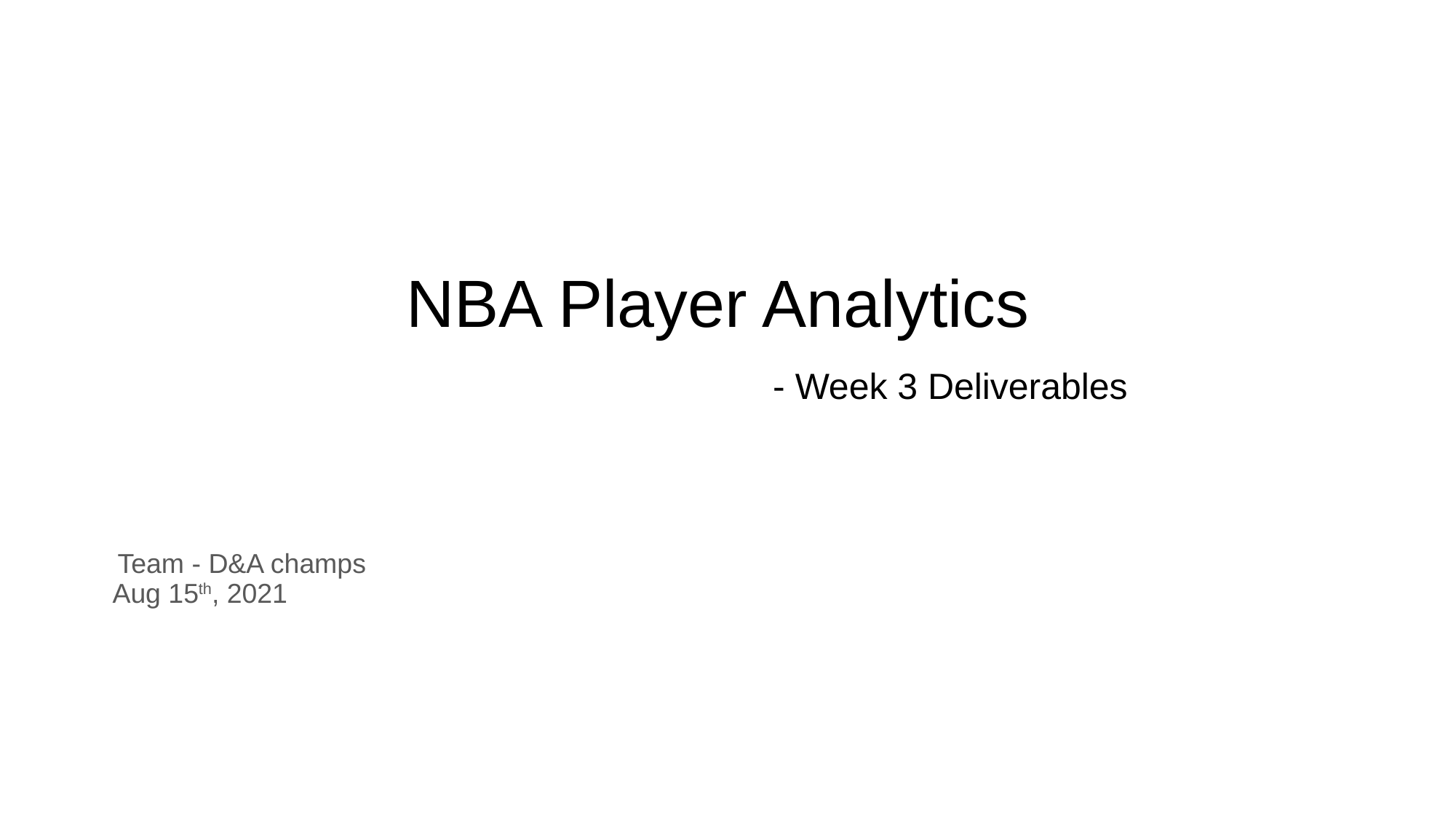

# NBA Player Analytics - Week 3 Deliverables
           Team - D&A champs
Aug 15th, 2021